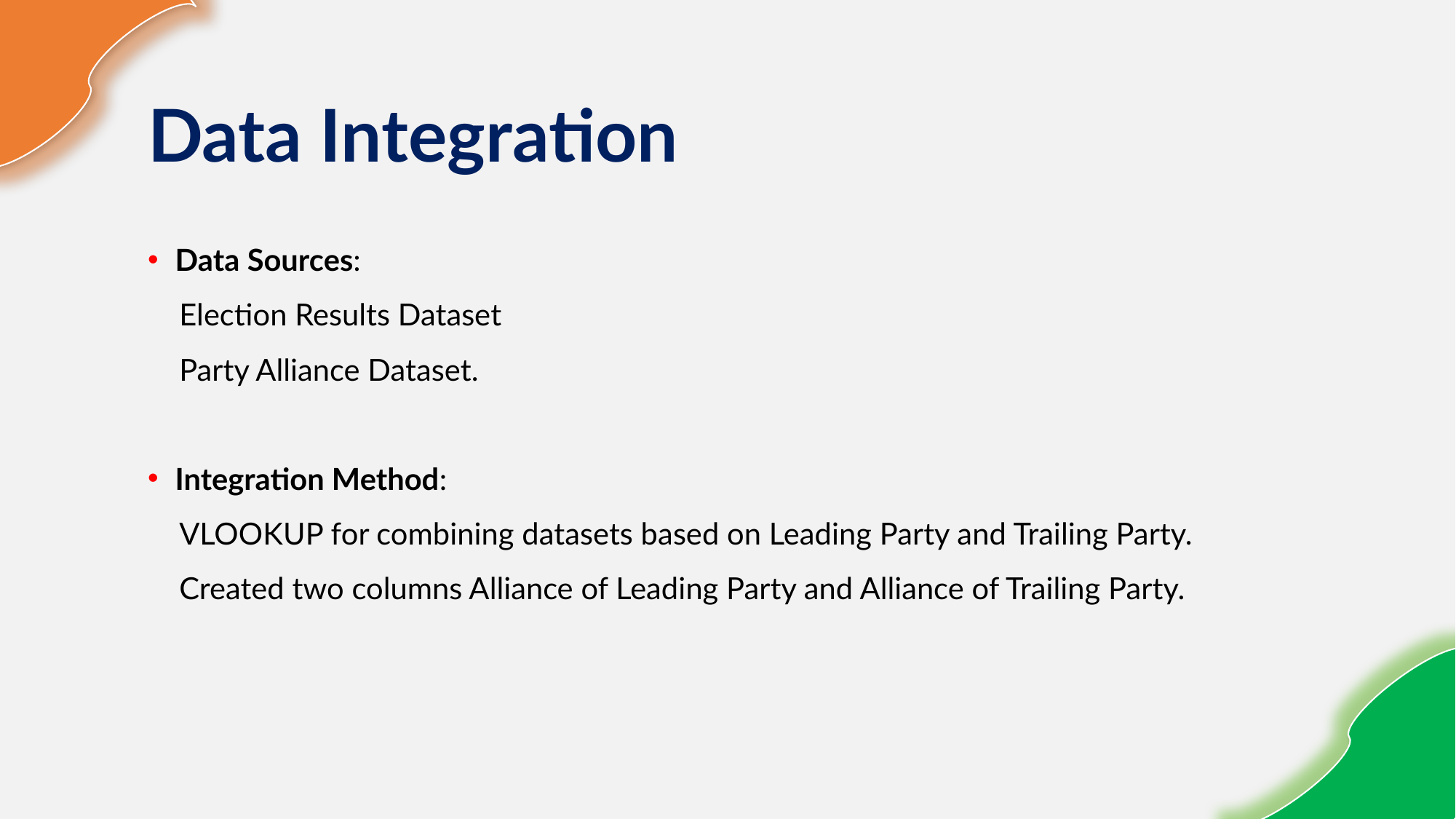

# Data Integration
Data Sources:
    Election Results Dataset
    Party Alliance Dataset.

Integration Method:
    VLOOKUP for combining datasets based on Leading Party and Trailing Party.
    Created two columns Alliance of Leading Party and Alliance of Trailing Party.